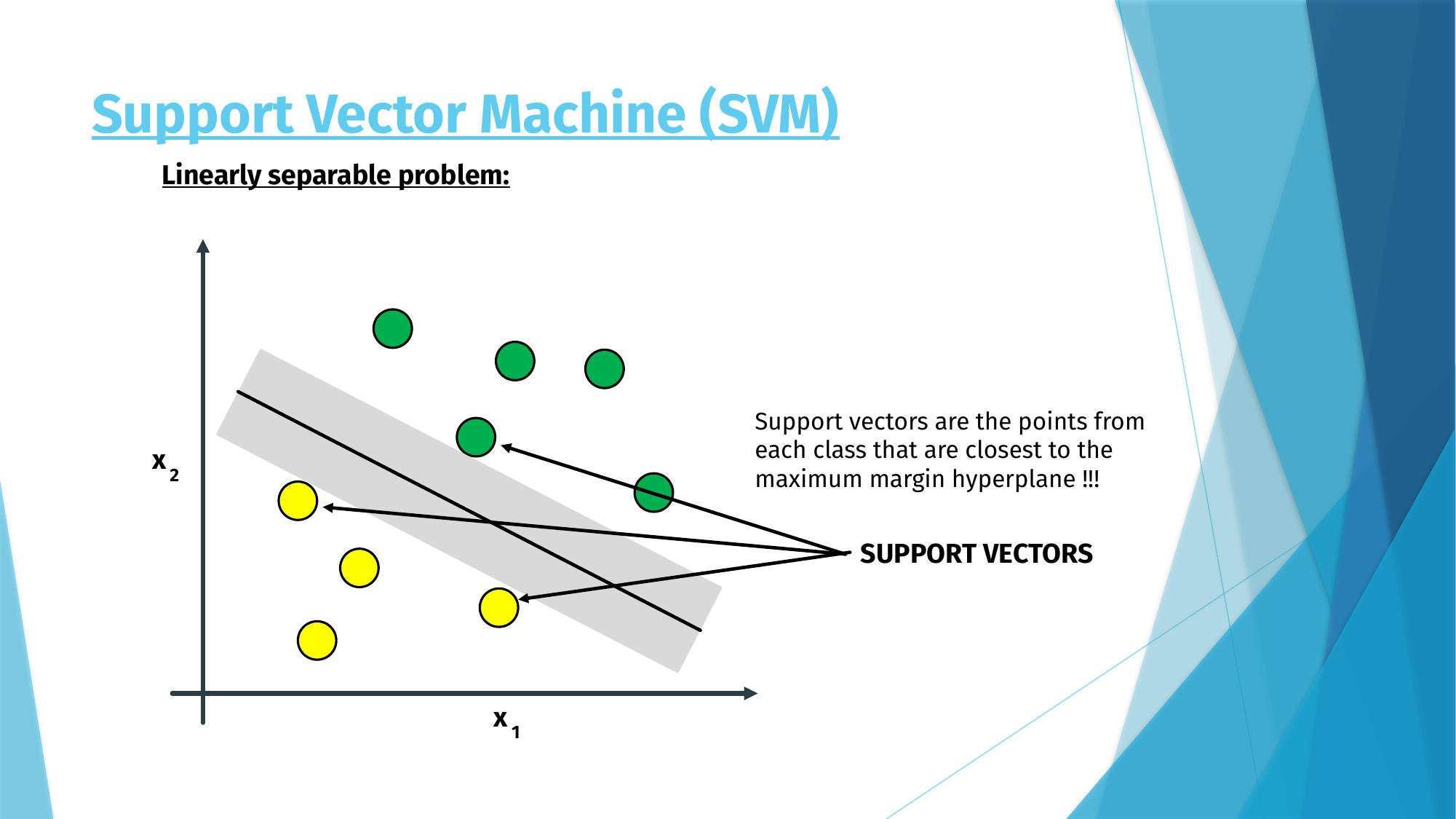

# Support Vector Machine (SVM)
Linearly separable problem:

Support vectors are the points from
each class that are closest to the
maximum margin hyperplane !!!

x
2

SUPPORT VECTORS

x
1